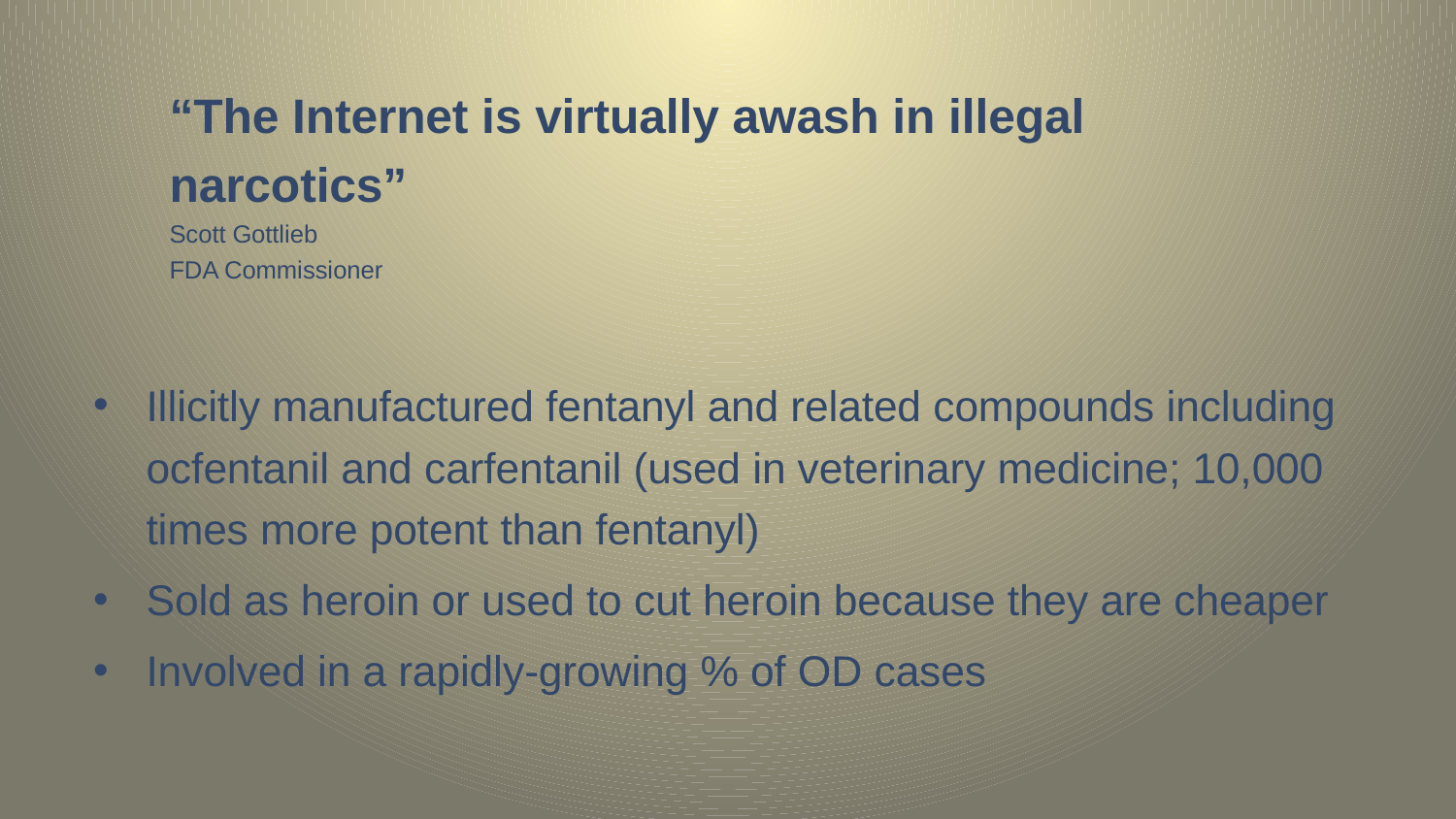

# “The Internet is virtually awash in illegal narcotics” Scott Gottlieb FDA Commissioner
Illicitly manufactured fentanyl and related compounds including ocfentanil and carfentanil (used in veterinary medicine; 10,000 times more potent than fentanyl)
Sold as heroin or used to cut heroin because they are cheaper
Involved in a rapidly-growing % of OD cases